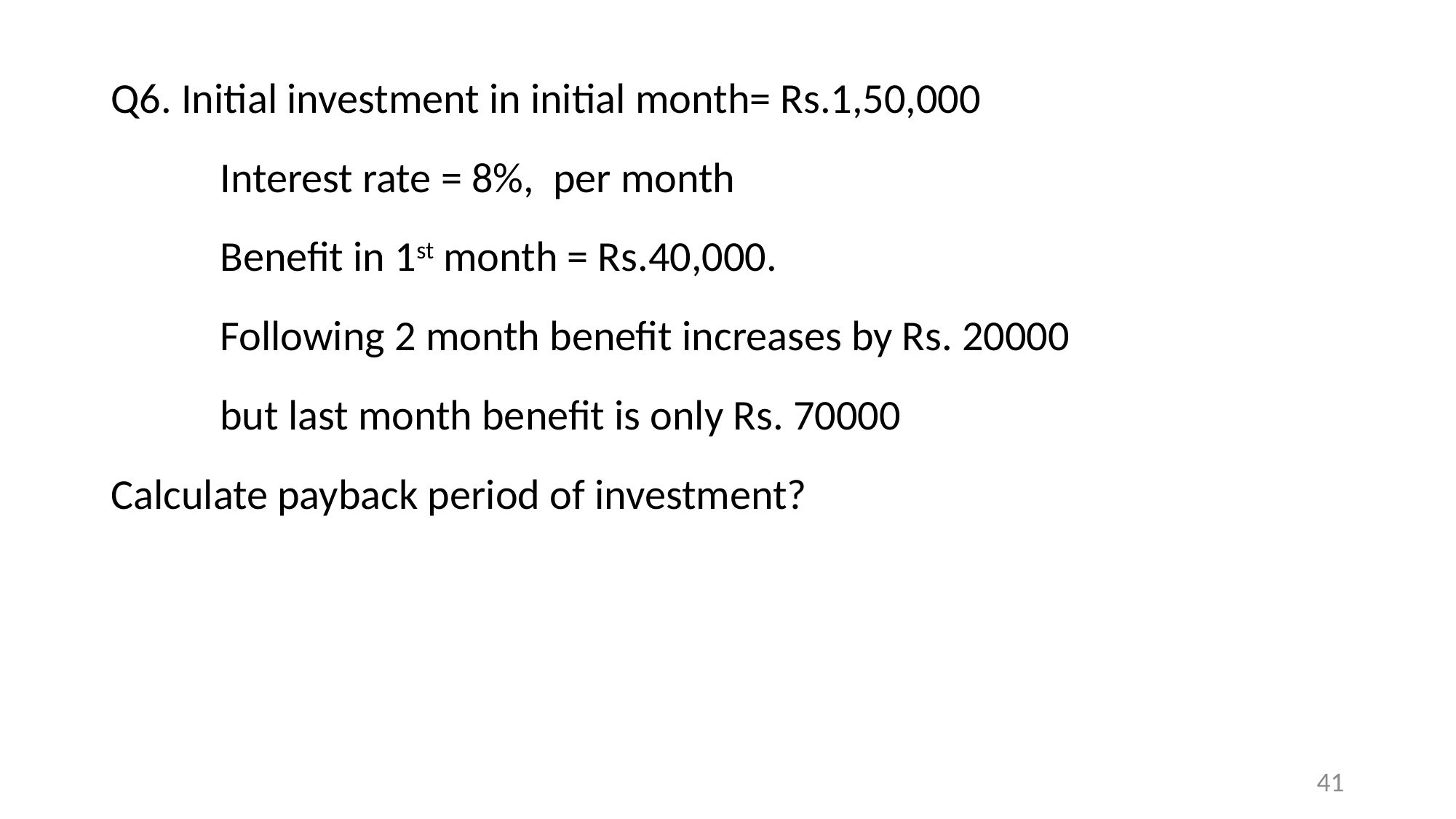

Q6. Initial investment in initial month= Rs.1,50,000
	Interest rate = 8%,  per month
	Benefit in 1st month = Rs.40,000.
	Following 2 month benefit increases by Rs. 20000
	but last month benefit is only Rs. 70000
Calculate payback period of investment?

41